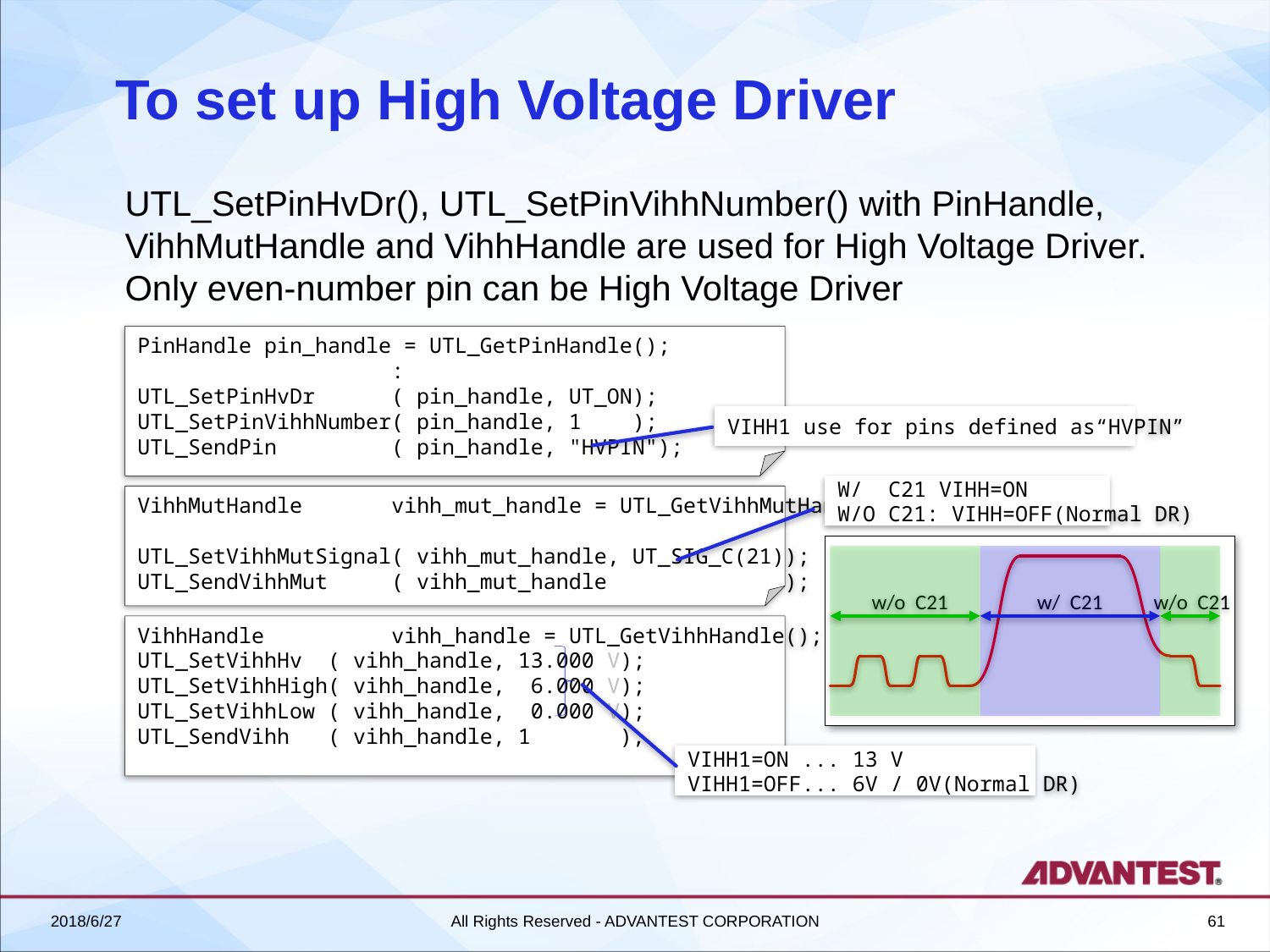

# To set up High Voltage Driver
UTL_SetPinHvDr(), UTL_SetPinVihhNumber() with PinHandle, VihhMutHandle and VihhHandle are used for High Voltage Driver.
Only even-number pin can be High Voltage Driver
PinHandle pin_handle = UTL_GetPinHandle();
		:
UTL_SetPinHvDr      ( pin_handle, UT_ON);
UTL_SetPinVihhNumber( pin_handle, 1    );
UTL_SendPin         ( pin_handle, "HVPIN");
VIHH1 use for pins defined as“HVPIN”
W/  C21 VIHH=ON
W/O C21: VIHH=OFF(Normal DR)
VihhMutHandle	vihh_mut_handle = UTL_GetVihhMutHandle();

UTL_SetVihhMutSignal( vihh_mut_handle, UT_SIG_C(21));
UTL_SendVihhMut     ( vihh_mut_handle              );

w/o  C21
w/  C21
w/o  C21
VihhHandle	vihh_handle = UTL_GetVihhHandle();
UTL_SetVihhHv  ( vihh_handle, 13.000 V);
UTL_SetVihhHigh( vihh_handle,  6.000 V);
UTL_SetVihhLow ( vihh_handle,  0.000 V);
UTL_SendVihh   ( vihh_handle, 1       );

VIHH1=ON ... 13 V
VIHH1=OFF... 6V / 0V(Normal DR)
2018/6/27
All Rights Reserved - ADVANTEST CORPORATION
61